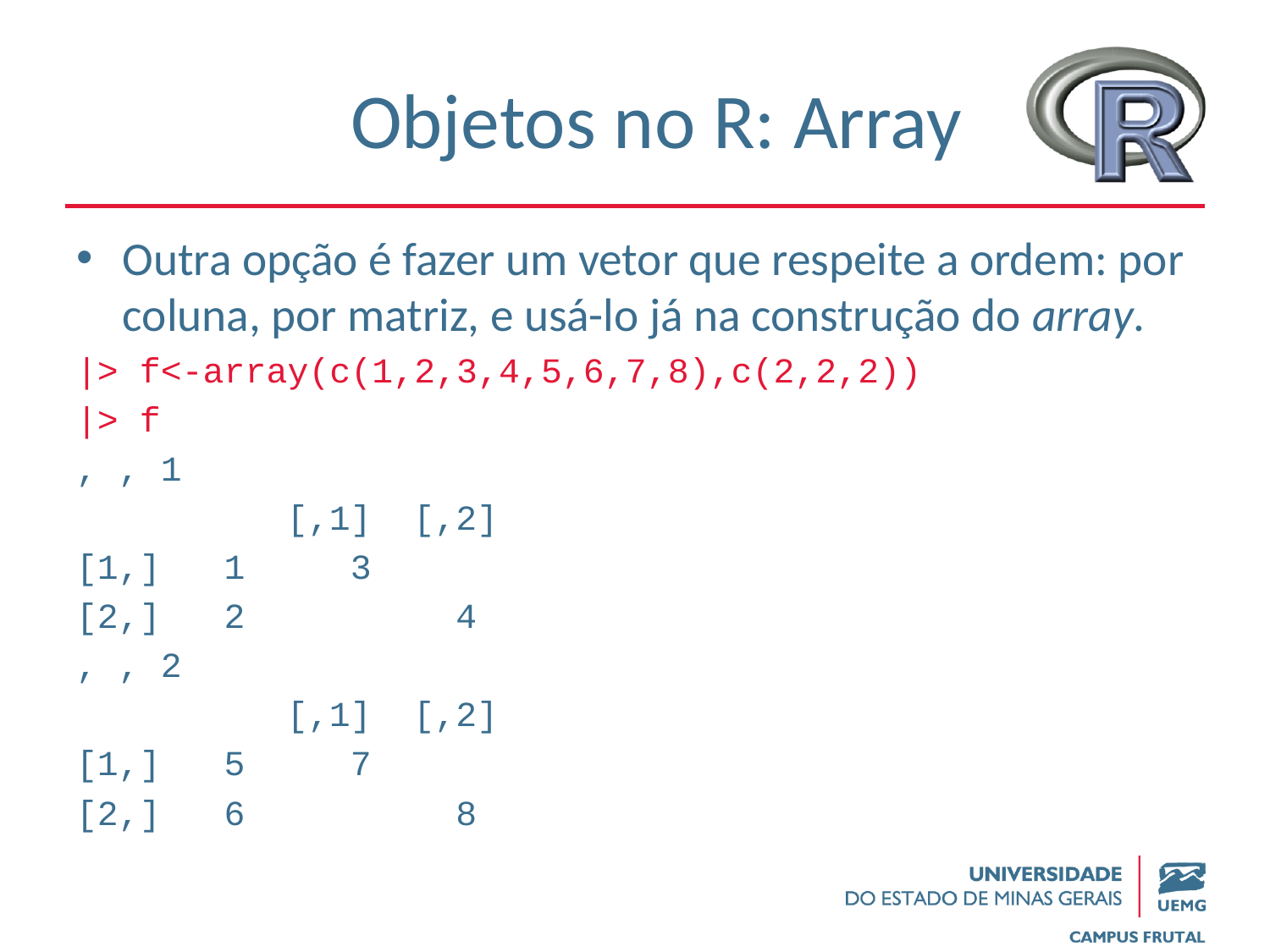

# Objetos no R: Array
Outra opção é fazer um vetor que respeite a ordem: por coluna, por matriz, e usá-lo já na construção do array.
|> f<-array(c(1,2,3,4,5,6,7,8),c(2,2,2))
|> f
, , 1
	   	[,1]	 [,2]
[1,]	  1		   3
[2,]	  2	 	   4
, , 2
	   	[,1]	 [,2]
[1,]	  5		   7
[2,]	  6	 	   8